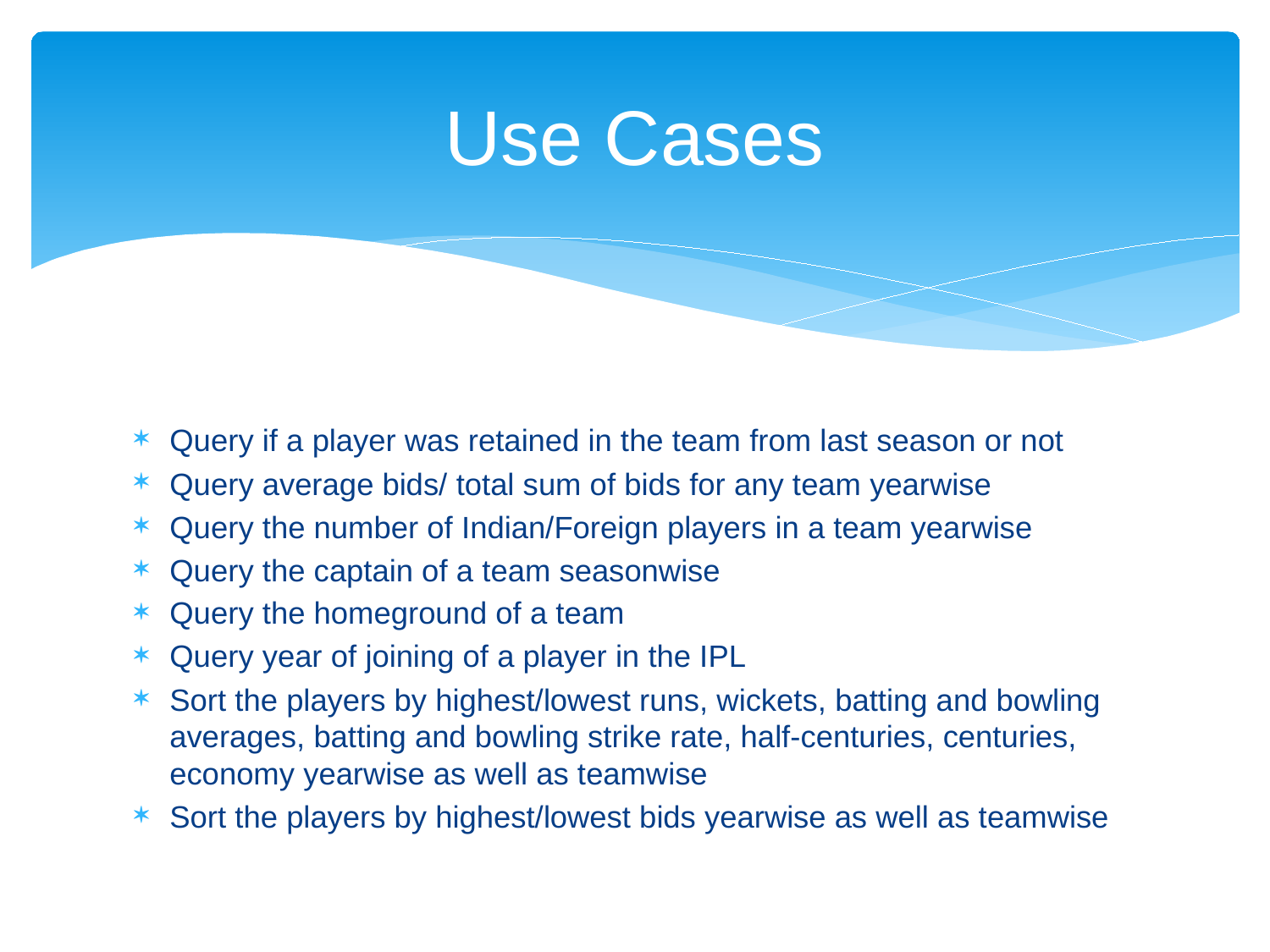

# Use Cases

Query if a player was retained in the team from last season or not
Query average bids/ total sum of bids for any team yearwise
Query the number of Indian/Foreign players in a team yearwise
Query the captain of a team seasonwise
Query the homeground of a team
Query year of joining of a player in the IPL
Sort the players by highest/lowest runs, wickets, batting and bowling averages, batting and bowling strike rate, half-centuries, centuries, economy yearwise as well as teamwise
Sort the players by highest/lowest bids yearwise as well as teamwise